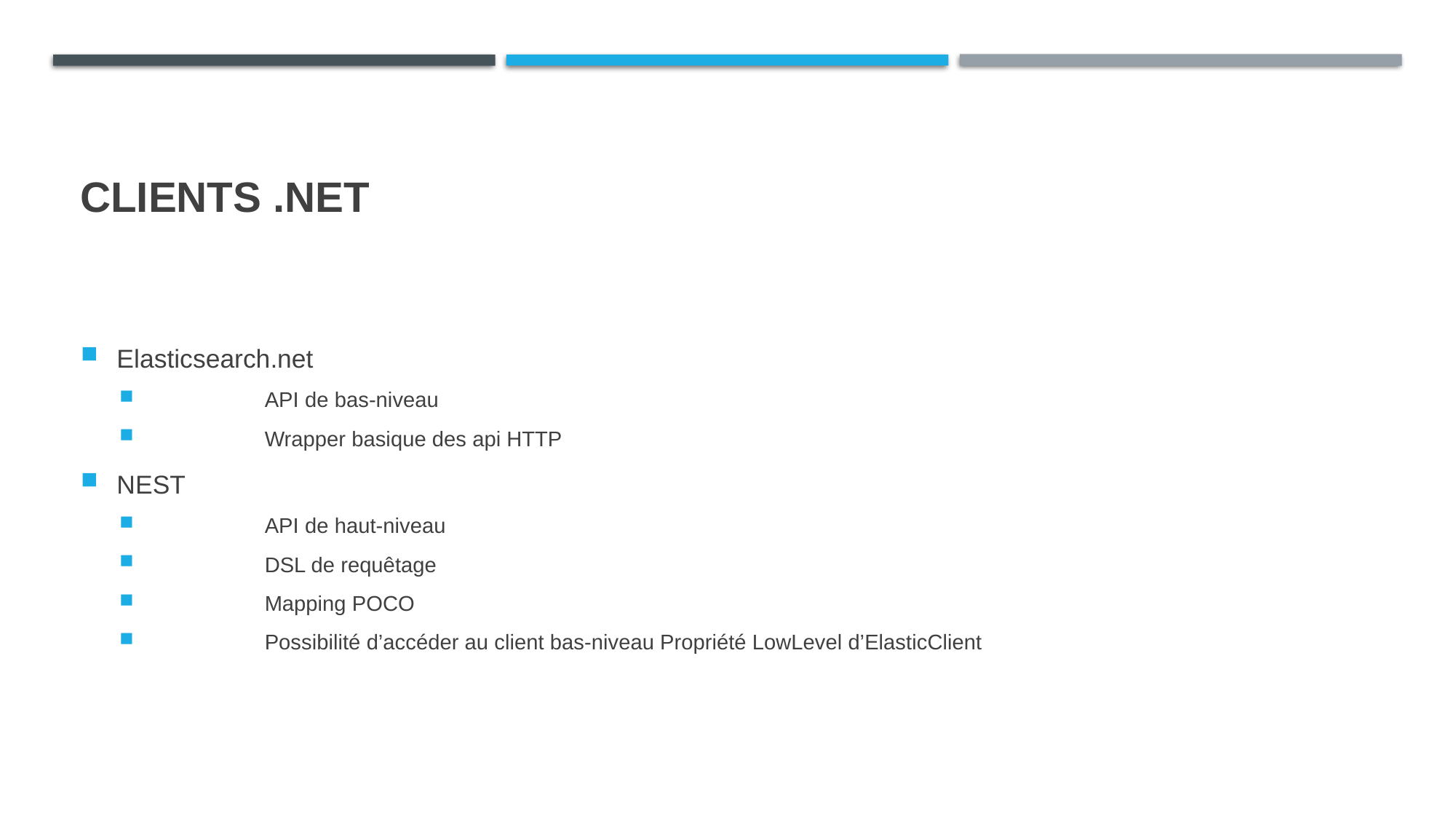

# Clients .net
Elasticsearch.net
	API de bas-niveau
	Wrapper basique des api HTTP
NEST
	API de haut-niveau
	DSL de requêtage
	Mapping POCO
	Possibilité d’accéder au client bas-niveau Propriété LowLevel d’ElasticClient